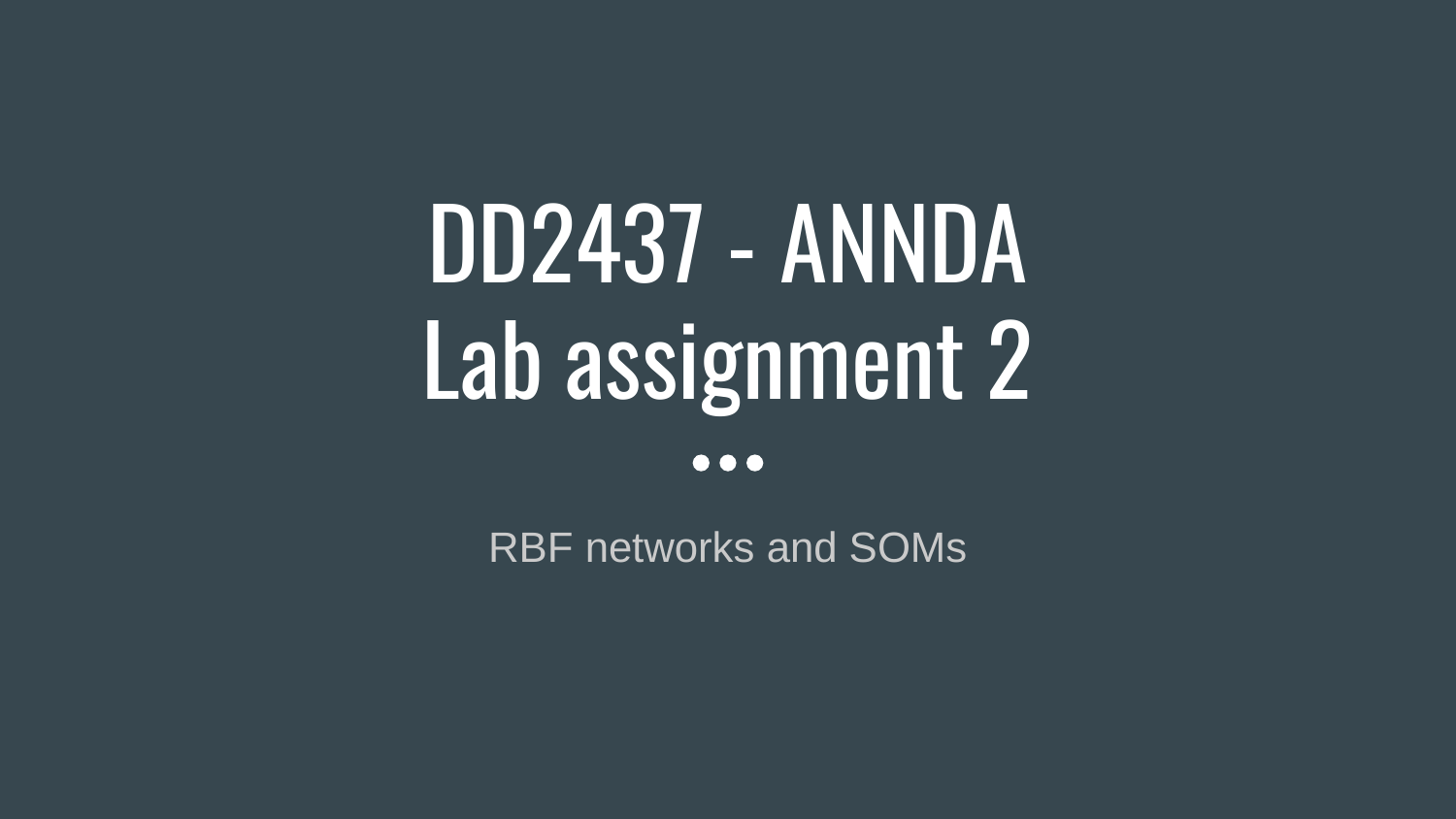

# DD2437 - ANNDA
Lab assignment 2
RBF networks and SOMs